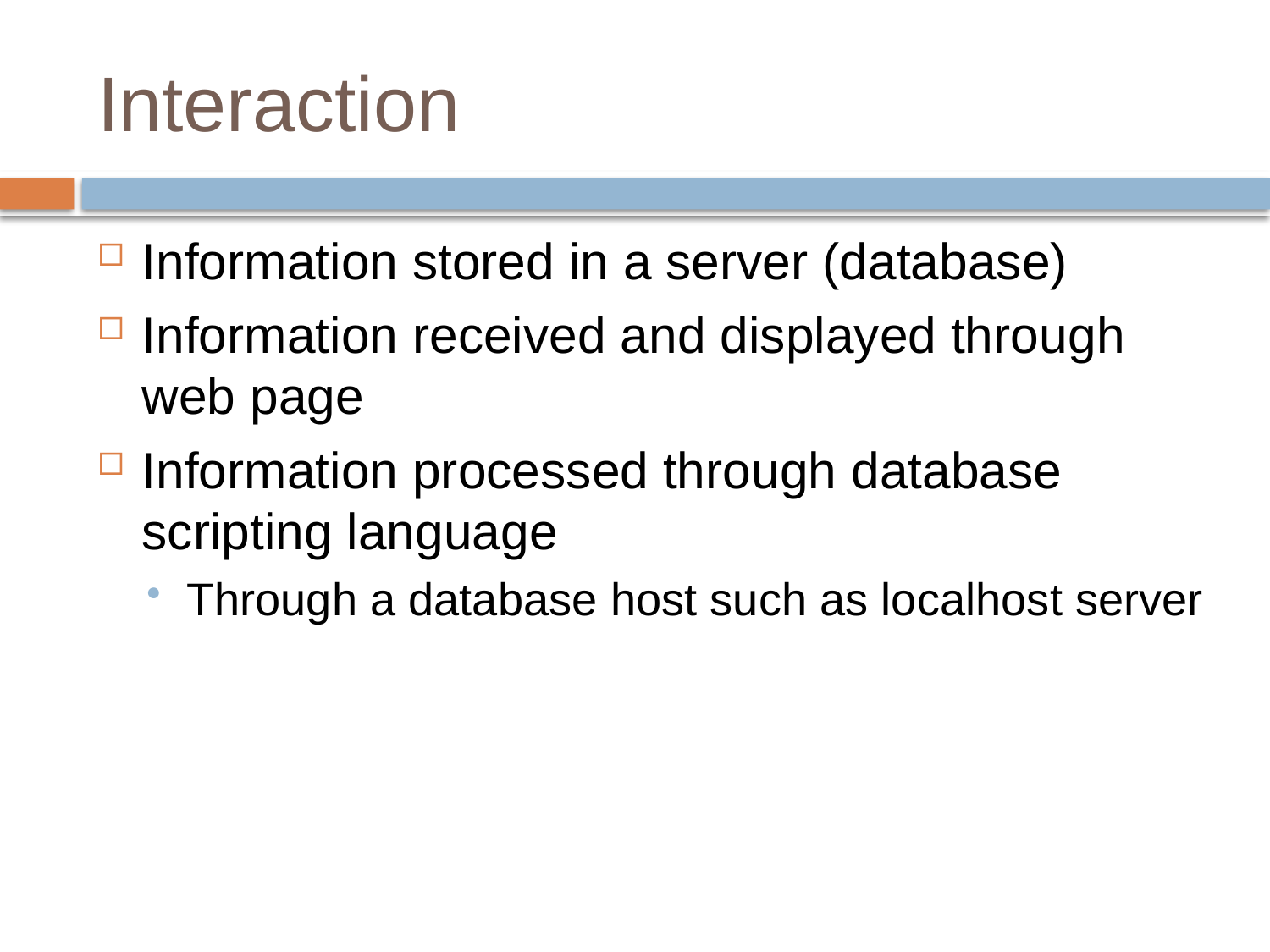

# Interaction
Information stored in a server (database)
Information received and displayed through web page
Information processed through database scripting language
Through a database host such as localhost server